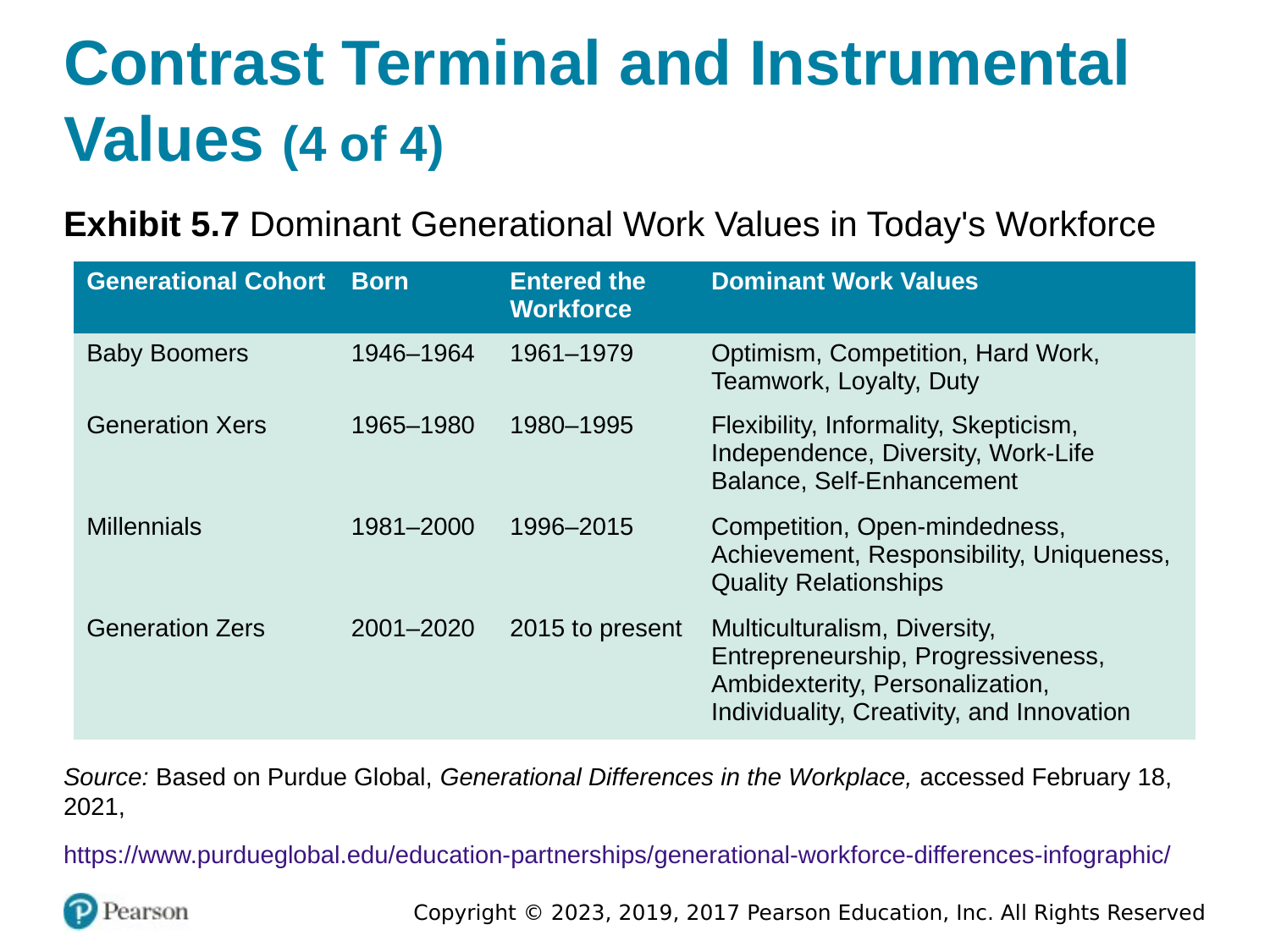

# Contrast Terminal and Instrumental Values (4 of 4)
Exhibit 5.7 Dominant Generational Work Values in Today's Workforce
| Generational Cohort | Born | Entered the Workforce | Dominant Work Values |
| --- | --- | --- | --- |
| Baby Boomers | 1946–1964 | 1961–1979 | Optimism, Competition, Hard Work, Teamwork, Loyalty, Duty |
| Generation Xers | 1965–1980 | 1980–1995 | Flexibility, Informality, Skepticism, Independence, Diversity, Work-Life Balance, Self-Enhancement |
| Millennials | 1981–2000 | 1996–2015 | Competition, Open-mindedness, Achievement, Responsibility, Uniqueness, Quality Relationships |
| Generation Zers | 2001–2020 | 2015 to present | Multiculturalism, Diversity, Entrepreneurship, Progressiveness, Ambidexterity, Personalization, Individuality, Creativity, and Innovation |
Source: Based on Purdue Global, Generational Differences in the Workplace, accessed February 18, 2021,
https://www.purdueglobal.edu/education-partnerships/generational-workforce-differences-infographic/